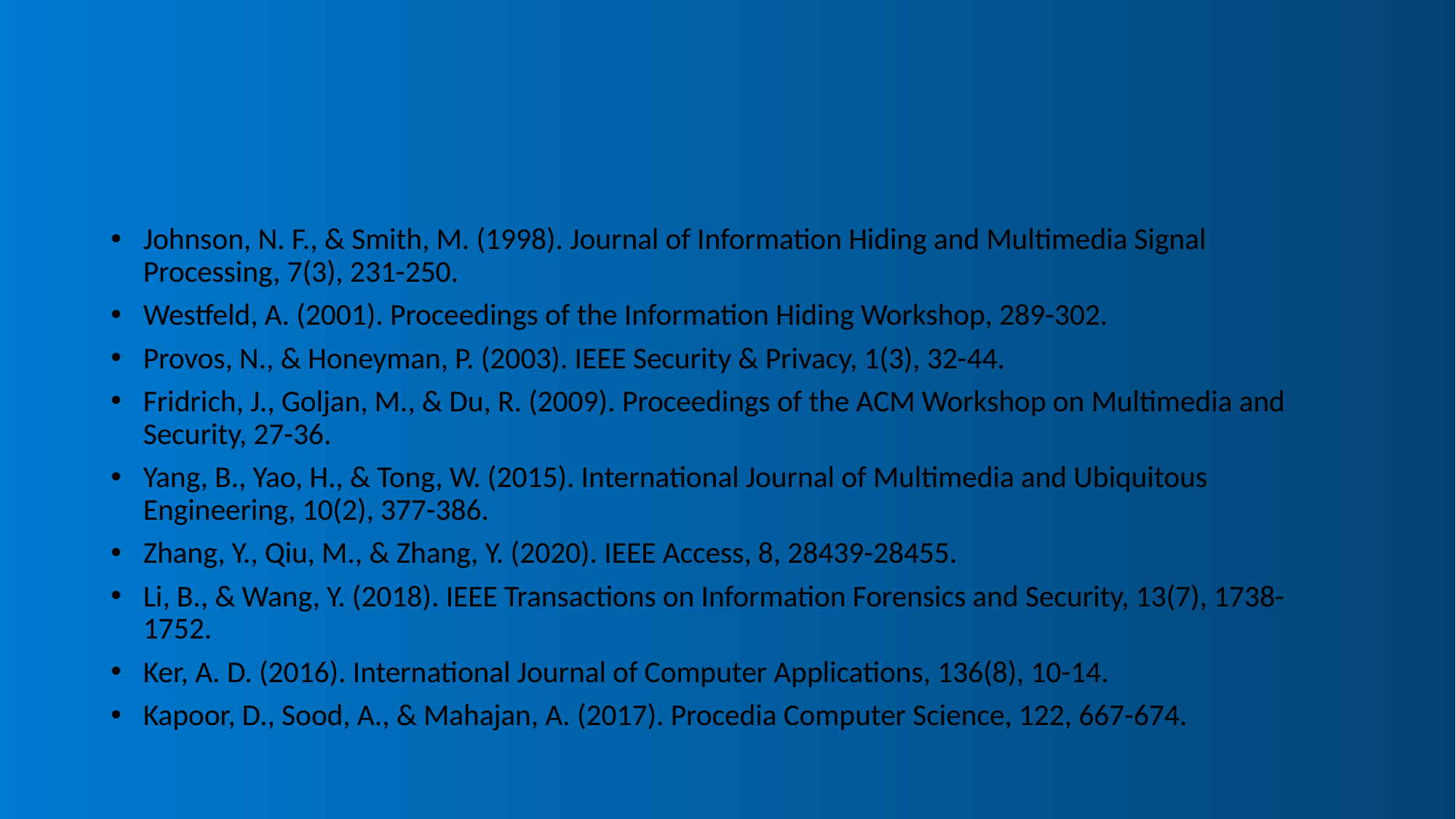

#
Johnson, N. F., & Smith, M. (1998). Journal of Information Hiding and Multimedia Signal Processing, 7(3), 231-250.
Westfeld, A. (2001). Proceedings of the Information Hiding Workshop, 289-302.
Provos, N., & Honeyman, P. (2003). IEEE Security & Privacy, 1(3), 32-44.
Fridrich, J., Goljan, M., & Du, R. (2009). Proceedings of the ACM Workshop on Multimedia and Security, 27-36.
Yang, B., Yao, H., & Tong, W. (2015). International Journal of Multimedia and Ubiquitous Engineering, 10(2), 377-386.
Zhang, Y., Qiu, M., & Zhang, Y. (2020). IEEE Access, 8, 28439-28455.
Li, B., & Wang, Y. (2018). IEEE Transactions on Information Forensics and Security, 13(7), 1738-1752.
Ker, A. D. (2016). International Journal of Computer Applications, 136(8), 10-14.
Kapoor, D., Sood, A., & Mahajan, A. (2017). Procedia Computer Science, 122, 667-674.